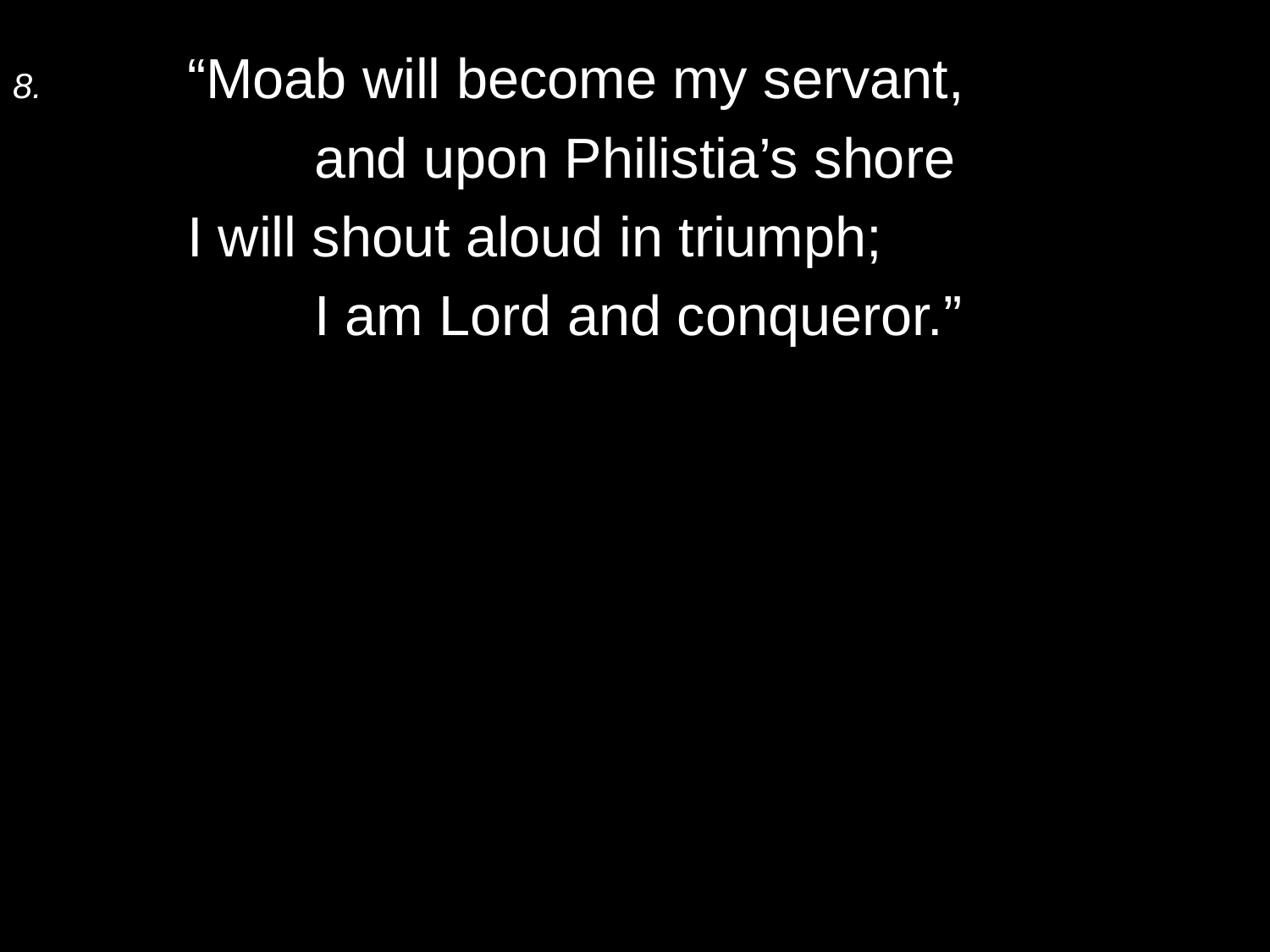

8.	“Moab will become my servant,
		and upon Philistia’s shore
	I will shout aloud in triumph;
		I am Lord and conqueror.”